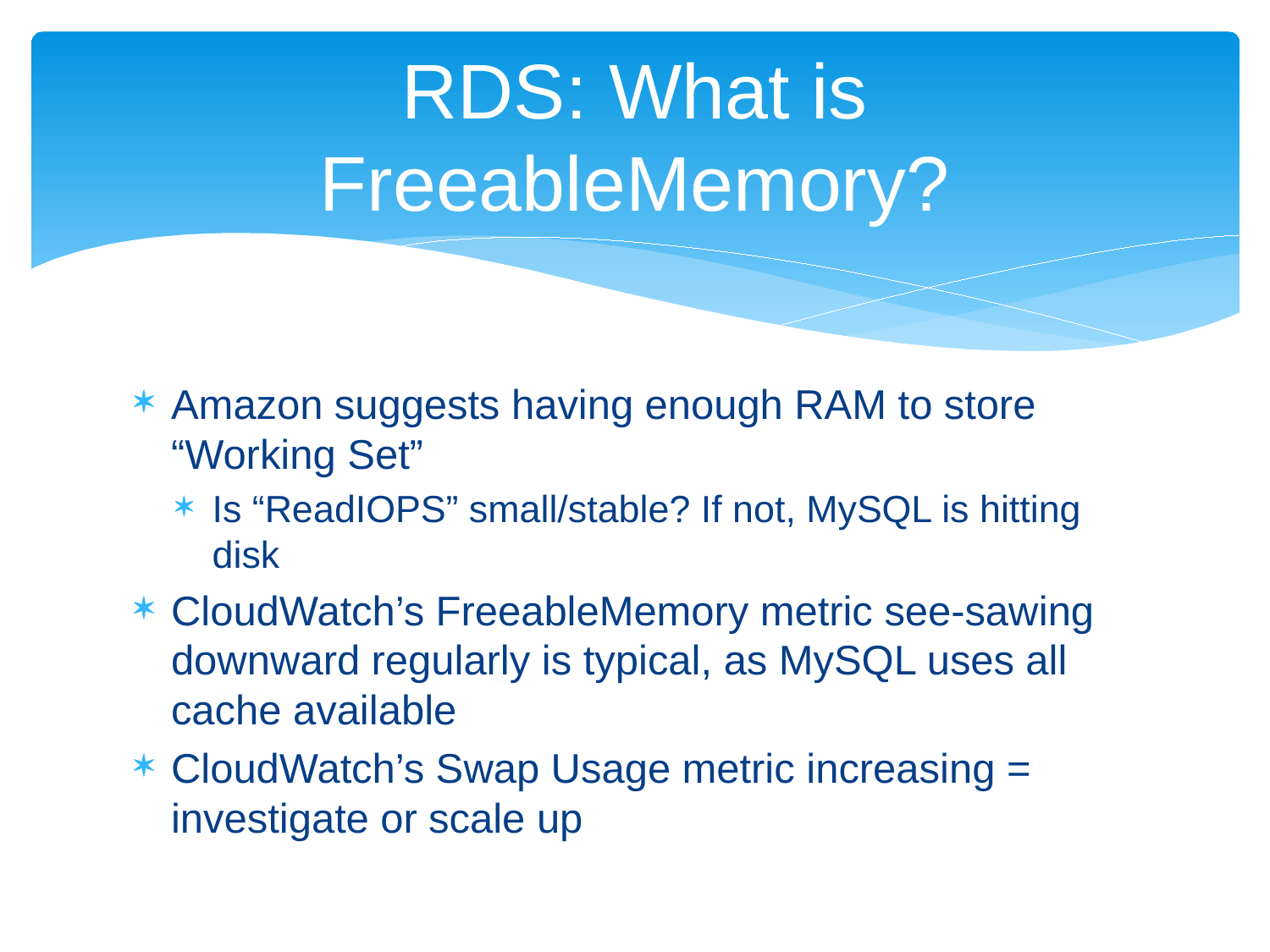

# RDS: What is FreeableMemory?
Amazon suggests having enough RAM to store “Working Set”
Is “ReadIOPS” small/stable? If not, MySQL is hitting disk
CloudWatch’s FreeableMemory metric see-sawing downward regularly is typical, as MySQL uses all cache available
CloudWatch’s Swap Usage metric increasing = investigate or scale up